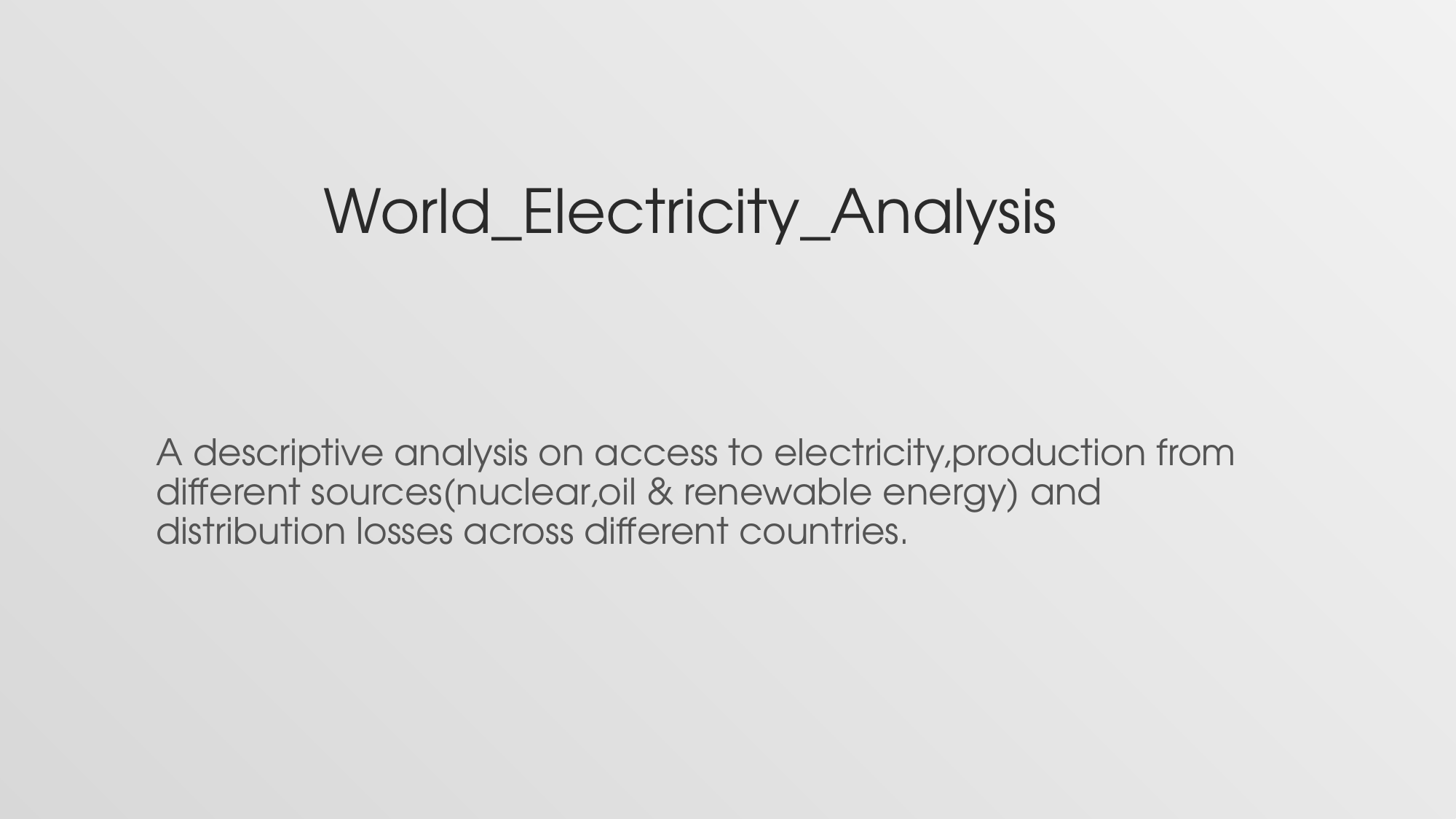

# World_Electricity_Analysis

A descriptive analysis on access to electricity,production from different sources(nuclear,oil & renewable energy) and distribution losses across different countries.